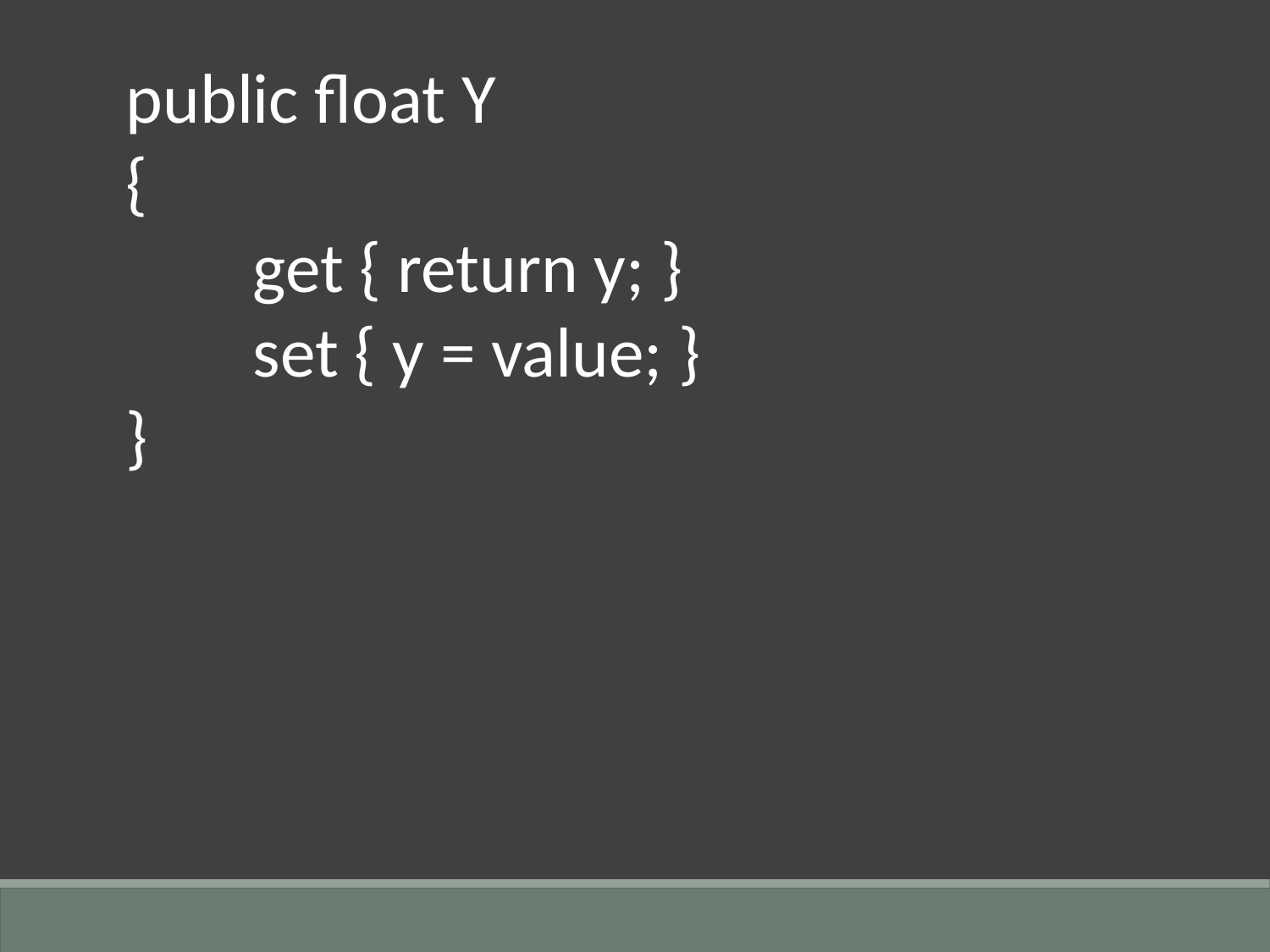

public float Y
{
	get { return y; }
	set { y = value; }
}